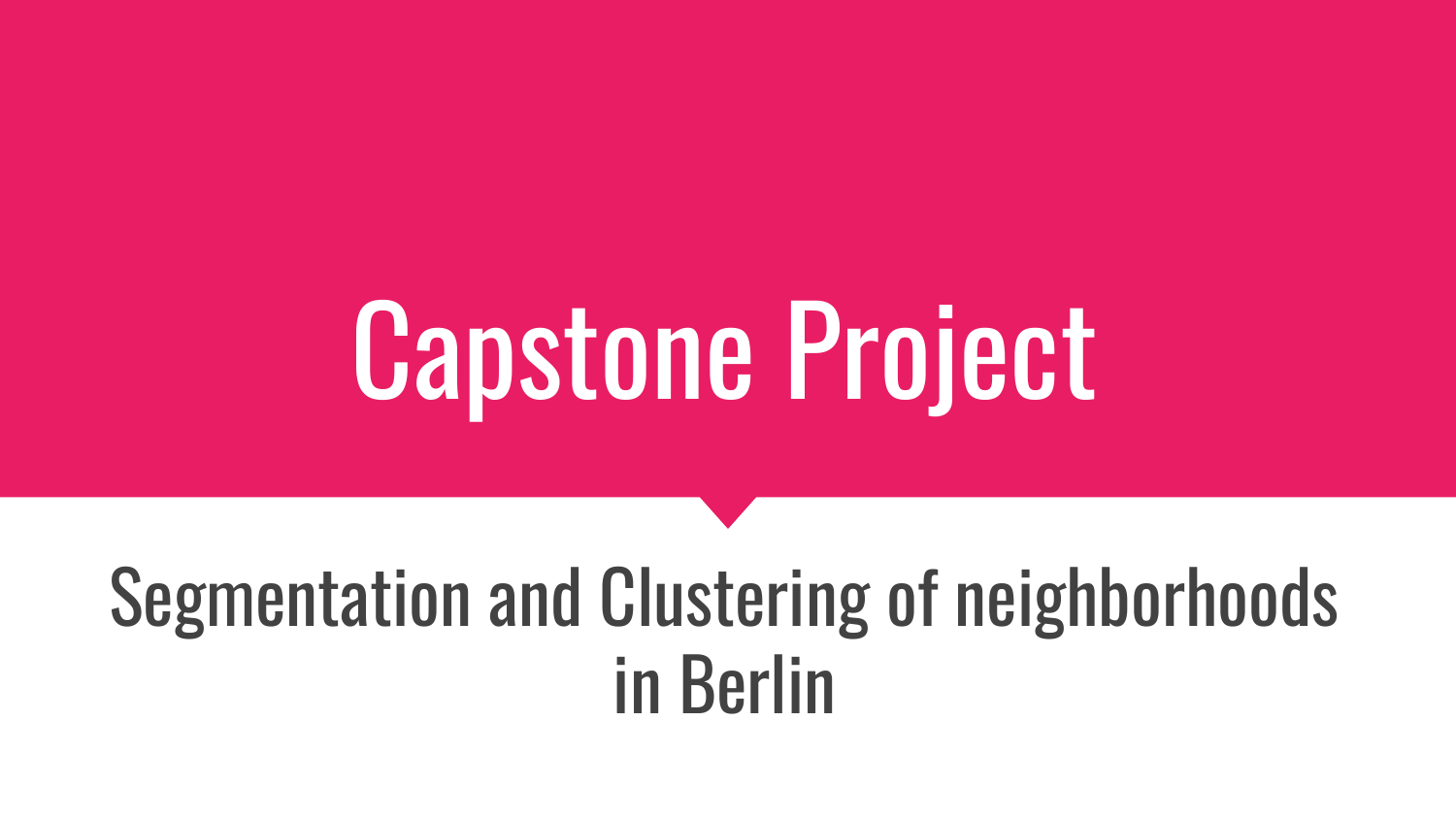

# Capstone Project
Segmentation and Clustering of neighborhoods in Berlin